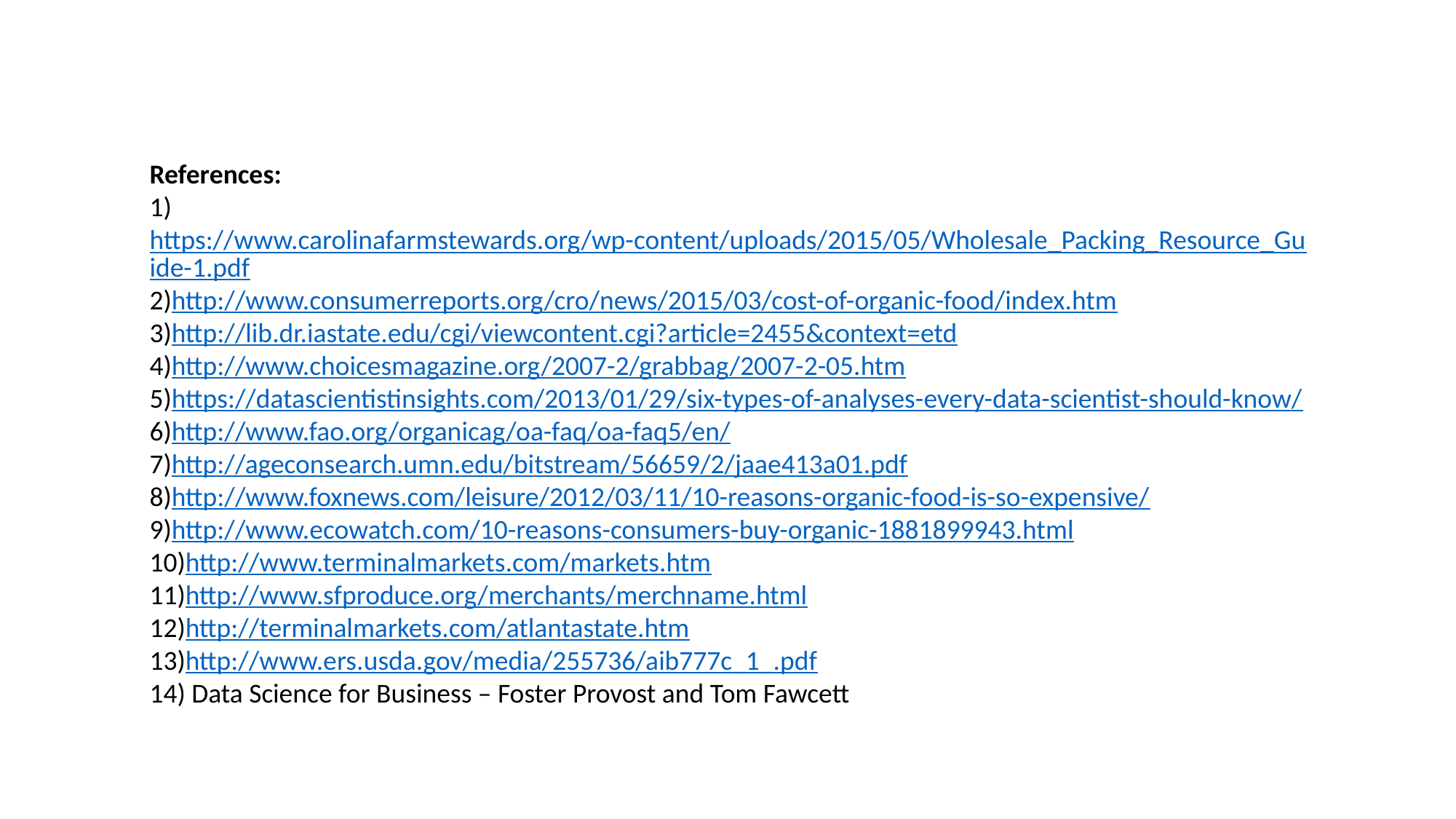

References:
1)https://www.carolinafarmstewards.org/wp-content/uploads/2015/05/Wholesale_Packing_Resource_Guide-1.pdf
2)http://www.consumerreports.org/cro/news/2015/03/cost-of-organic-food/index.htm
3)http://lib.dr.iastate.edu/cgi/viewcontent.cgi?article=2455&context=etd
4)http://www.choicesmagazine.org/2007-2/grabbag/2007-2-05.htm
5)https://datascientistinsights.com/2013/01/29/six-types-of-analyses-every-data-scientist-should-know/
6)http://www.fao.org/organicag/oa-faq/oa-faq5/en/
7)http://ageconsearch.umn.edu/bitstream/56659/2/jaae413a01.pdf
8)http://www.foxnews.com/leisure/2012/03/11/10-reasons-organic-food-is-so-expensive/
9)http://www.ecowatch.com/10-reasons-consumers-buy-organic-1881899943.html
10)http://www.terminalmarkets.com/markets.htm
11)http://www.sfproduce.org/merchants/merchname.html
12)http://terminalmarkets.com/atlantastate.htm
13)http://www.ers.usda.gov/media/255736/aib777c_1_.pdf
14) Data Science for Business – Foster Provost and Tom Fawcett